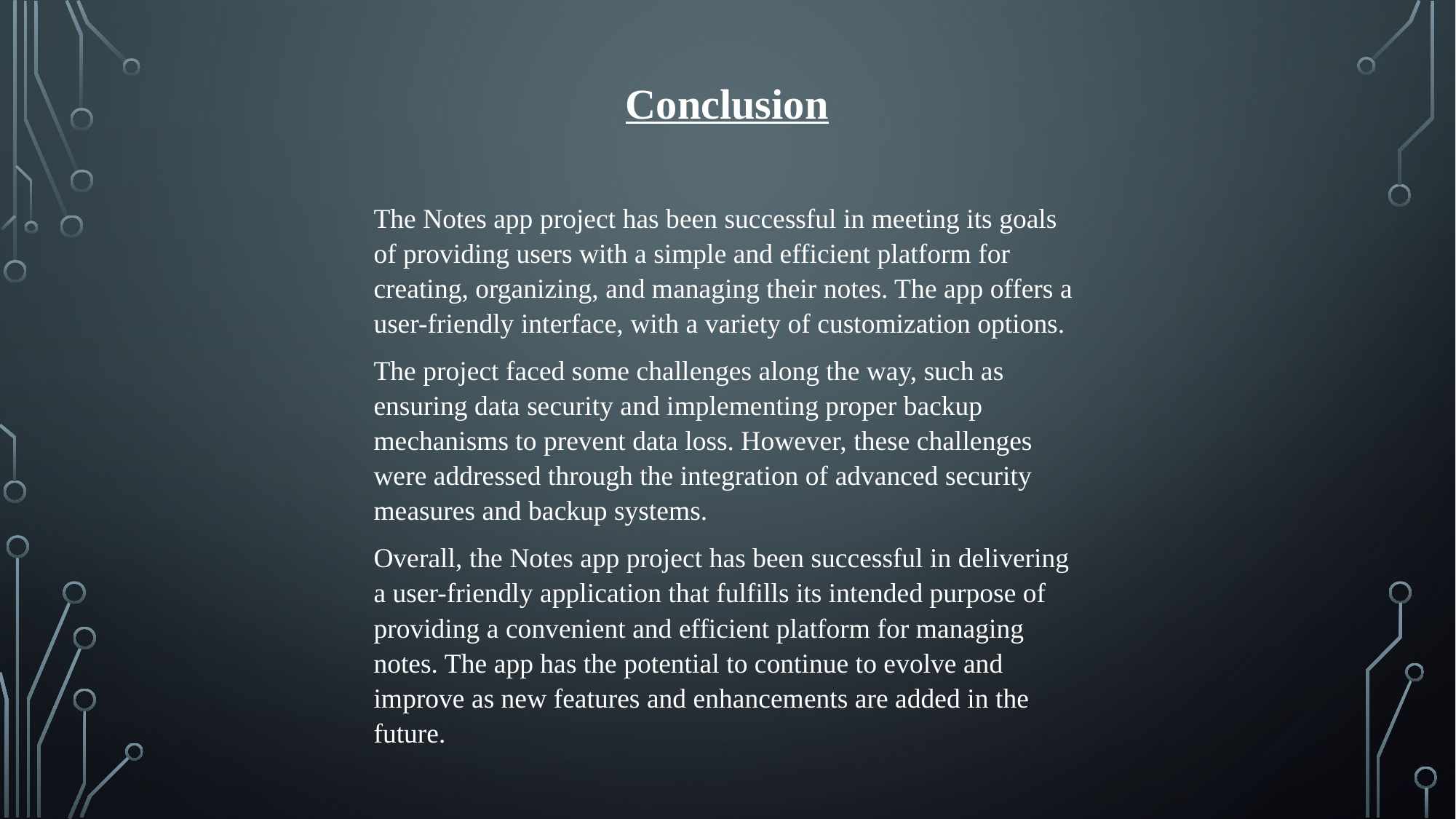

Conclusion

The Notes app project has been successful in meeting its goals of providing users with a simple and efficient platform for creating, organizing, and managing their notes. The app offers a user-friendly interface, with a variety of customization options.
The project faced some challenges along the way, such as ensuring data security and implementing proper backup mechanisms to prevent data loss. However, these challenges were addressed through the integration of advanced security measures and backup systems.
Overall, the Notes app project has been successful in delivering a user-friendly application that fulfills its intended purpose of providing a convenient and efficient platform for managing notes. The app has the potential to continue to evolve and improve as new features and enhancements are added in the future.